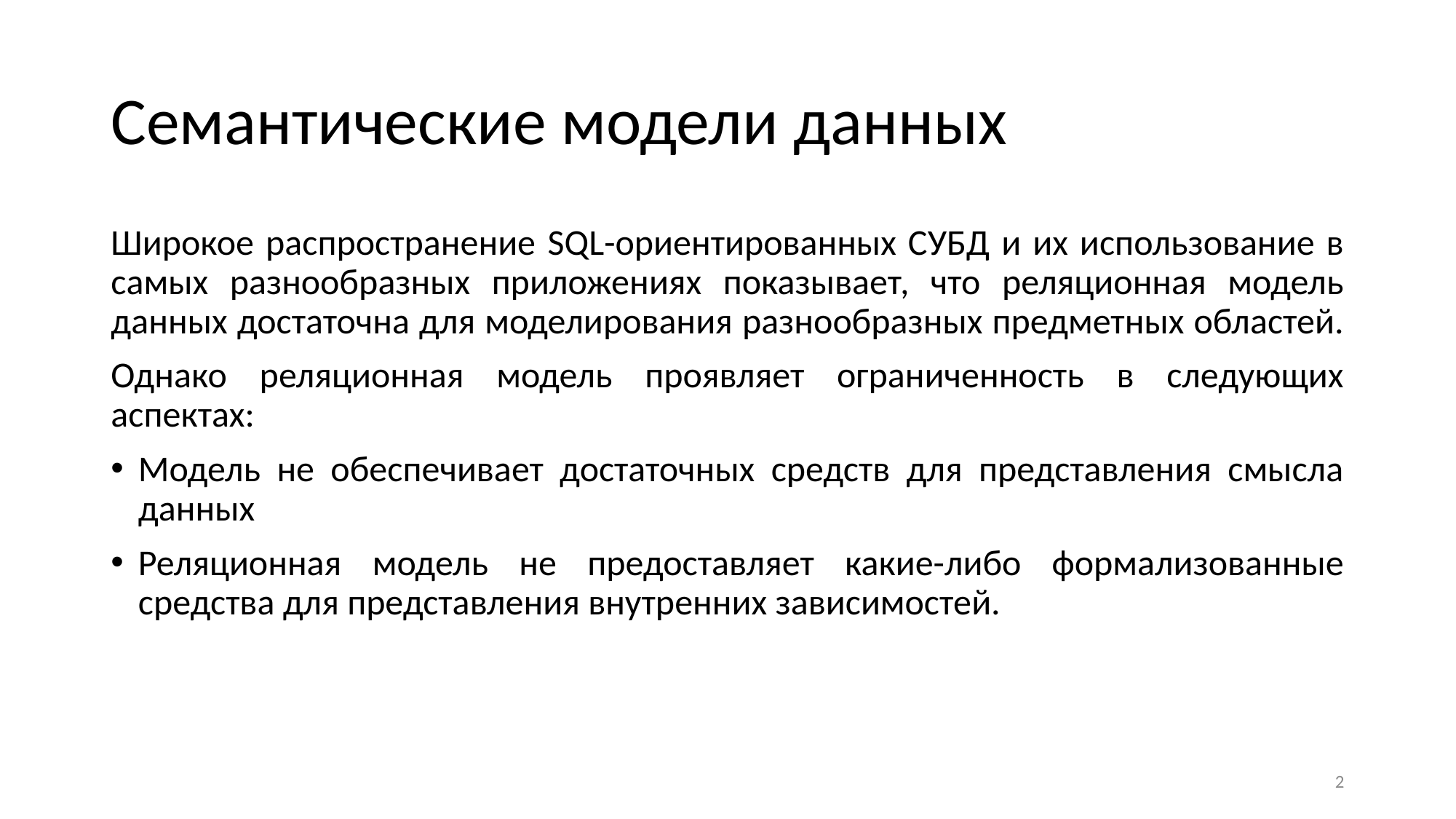

# Семантические модели данных
Широкое распространение SQL-ориентированных СУБД и их использование в самых разнообразных приложениях показывает, что реляционная модель данных достаточна для моделирования разнообразных предметных областей.
Однако реляционная модель проявляет ограниченность в следующих аспектах:
Модель не обеспечивает достаточных средств для представления смысла данных
Реляционная модель не предоставляет какие-либо формализованные средства для представления внутренних зависимостей.
2